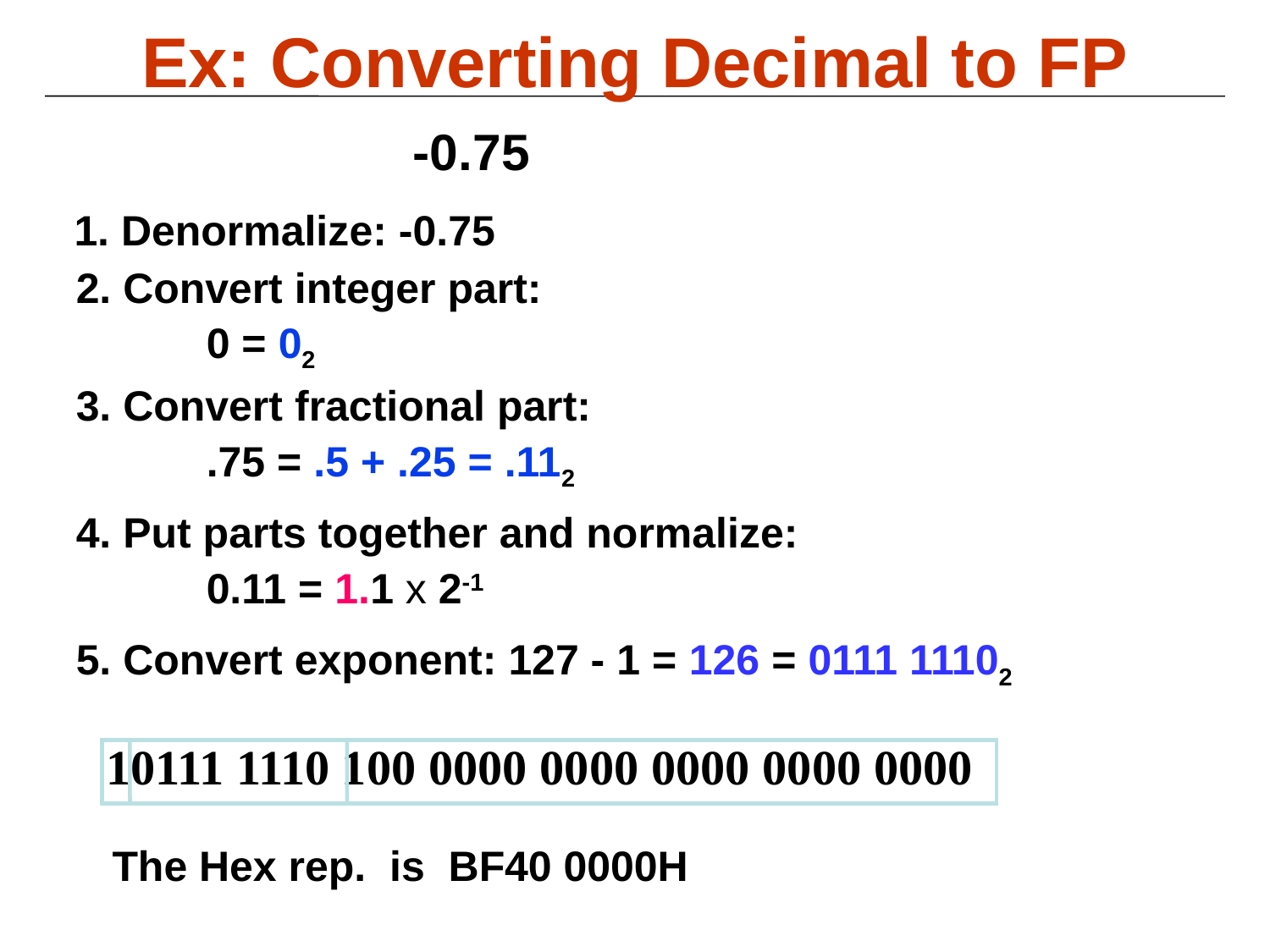

Ex: Converting Decimal to FP
-0.75
1. Denormalize: -0.75
2. Convert integer part:
           0 = 02
3. Convert fractional part:
           .75 = .5 + .25 = .112
4. Put parts together and normalize:
           0.11 = 1.1 x 2-1
5. Convert exponent: 127 - 1 = 126 = 0111 11102
10111 1110 100 0000 0000 0000 0000 0000

The Hex rep.  is  BF40 0000H